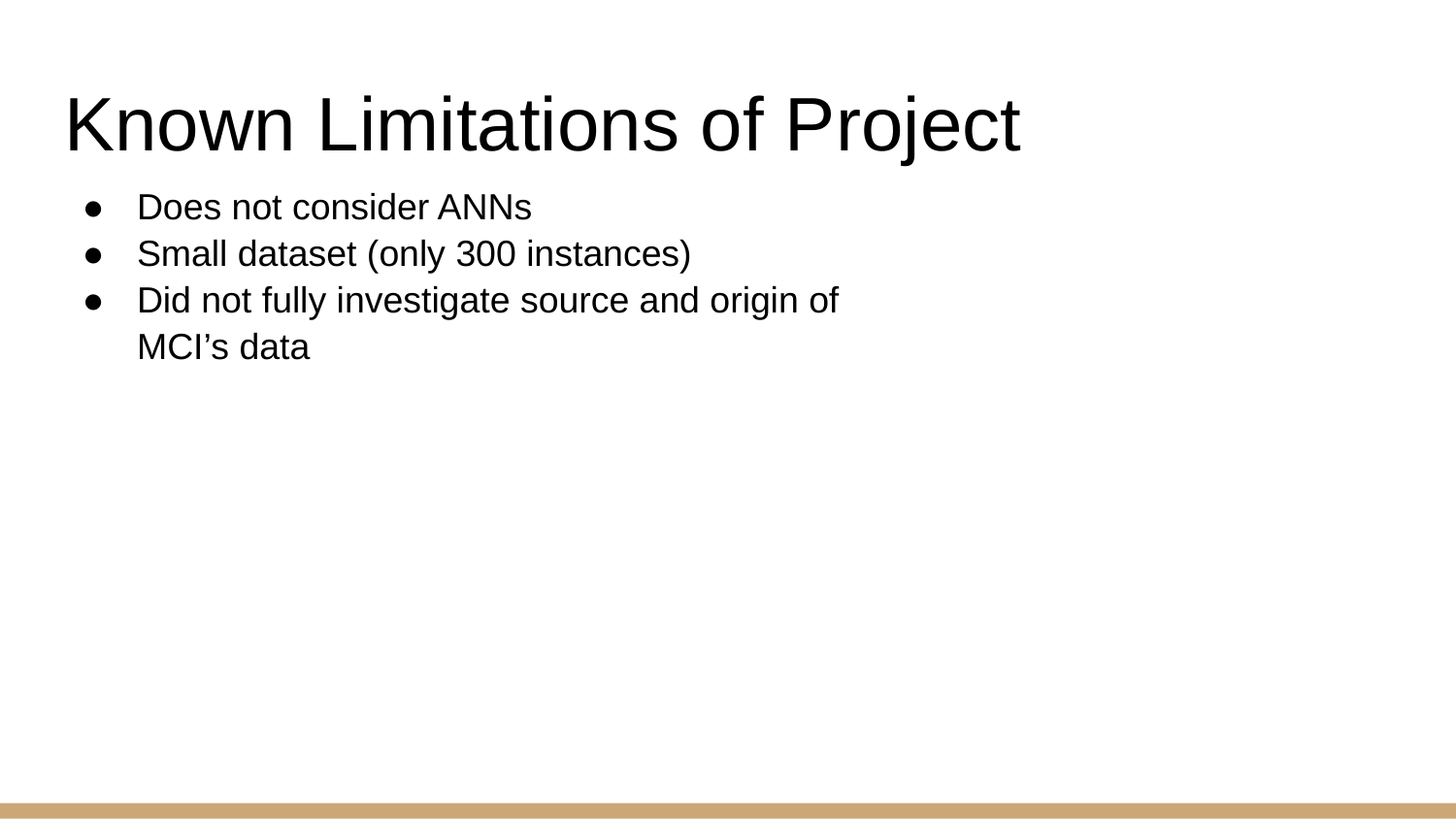

# Known Limitations of Project
Does not consider ANNs
Small dataset (only 300 instances)
Did not fully investigate source and origin of MCI’s data